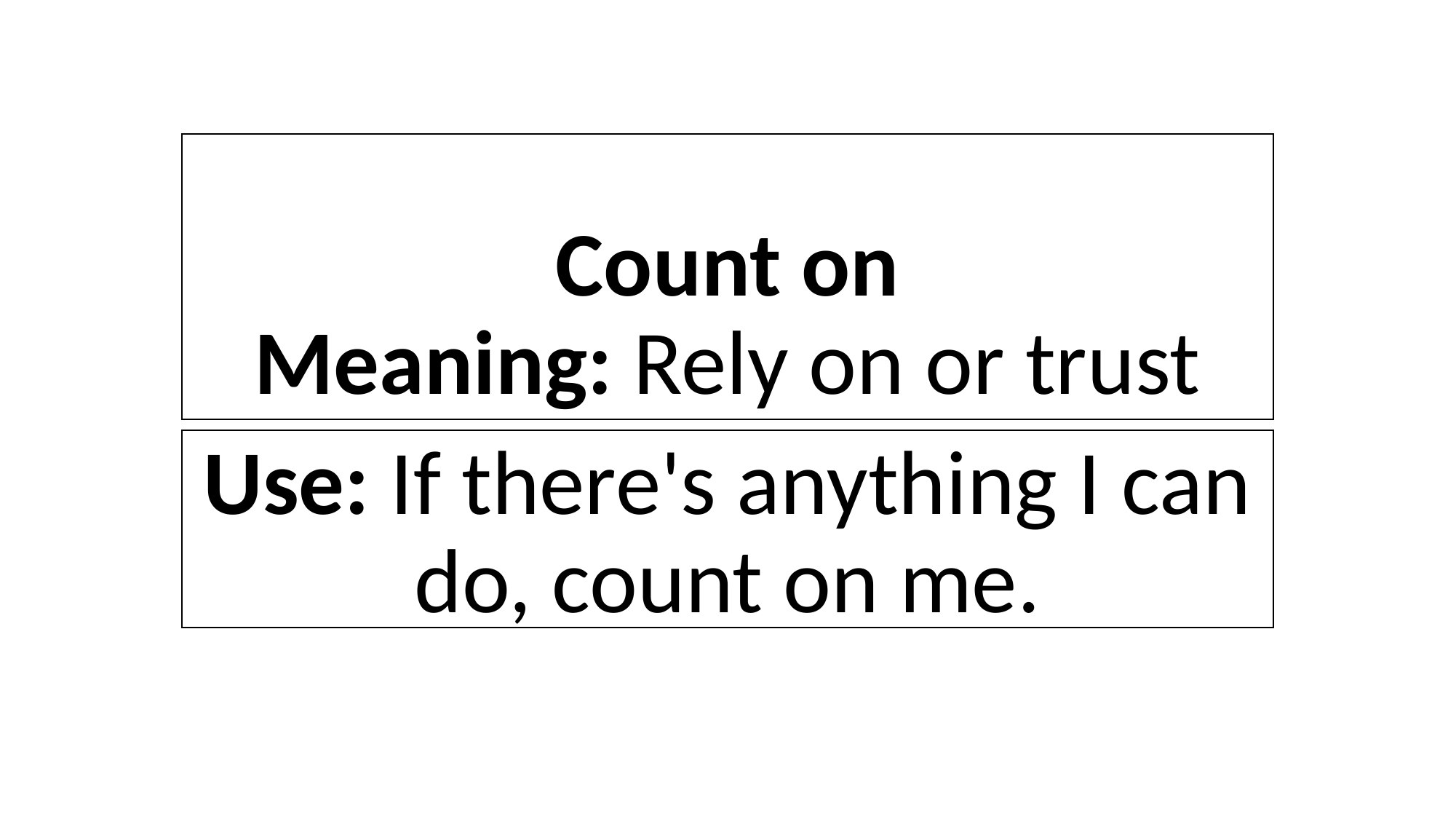

# Count on Meaning: Rely on or trust
Use: If there's anything I can do, count on me.